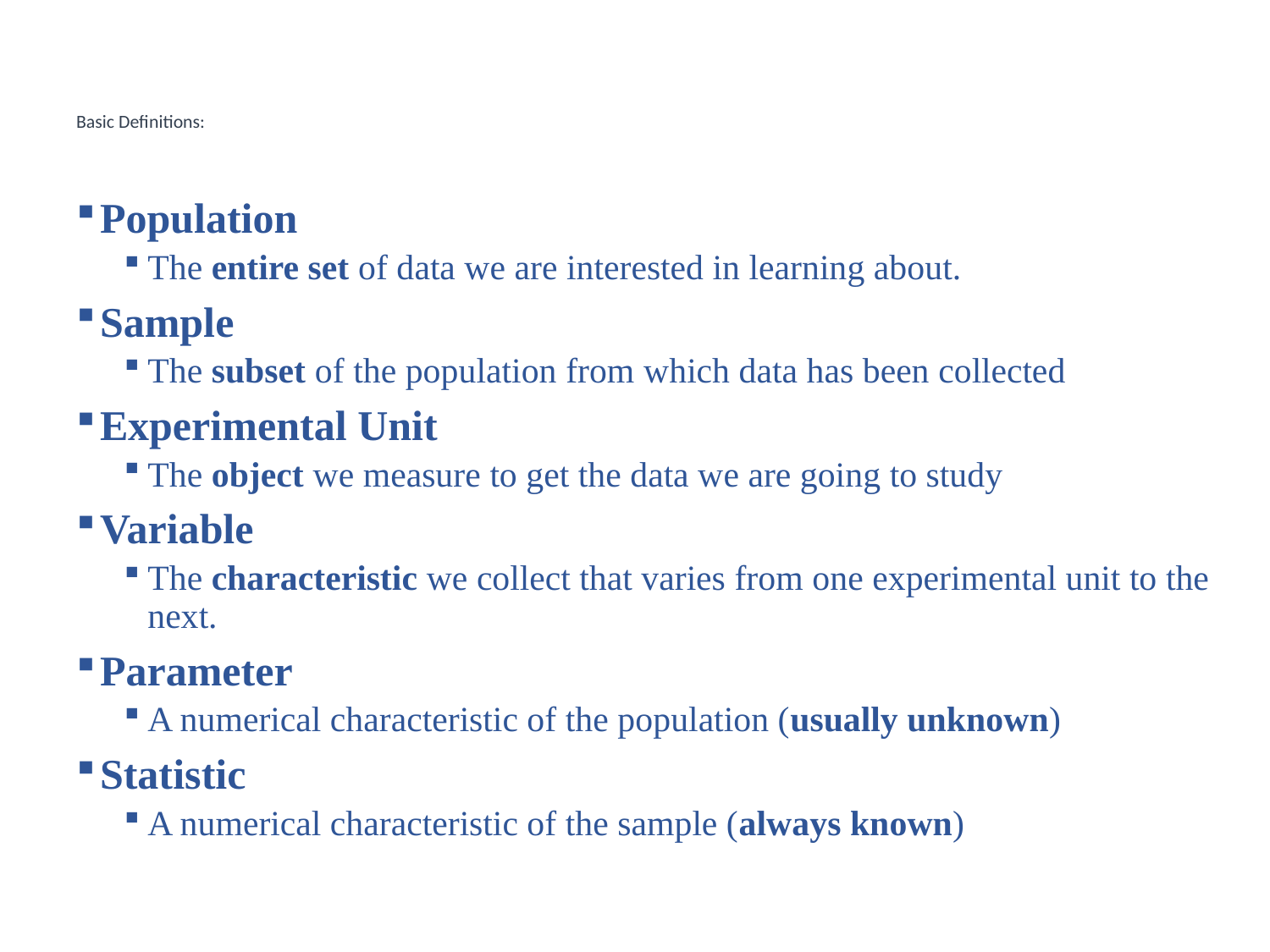

# Basic Definitions:
Population
The entire set of data we are interested in learning about.
Sample
The subset of the population from which data has been collected
Experimental Unit
The object we measure to get the data we are going to study
Variable
The characteristic we collect that varies from one experimental unit to the next.
Parameter
A numerical characteristic of the population (usually unknown)
Statistic
A numerical characteristic of the sample (always known)